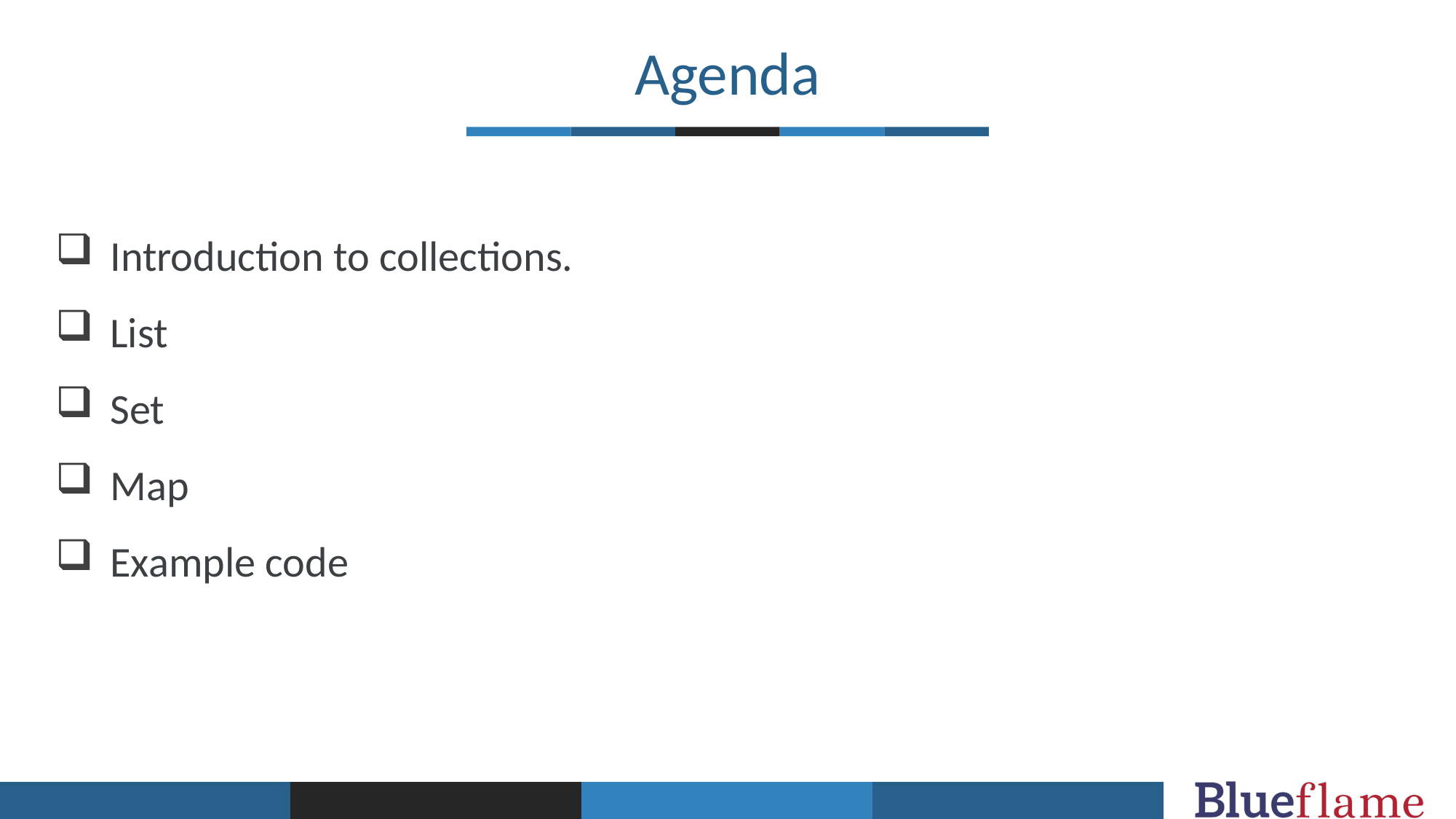

Agenda

Introduction to collections.
List
Set
Map
Example code